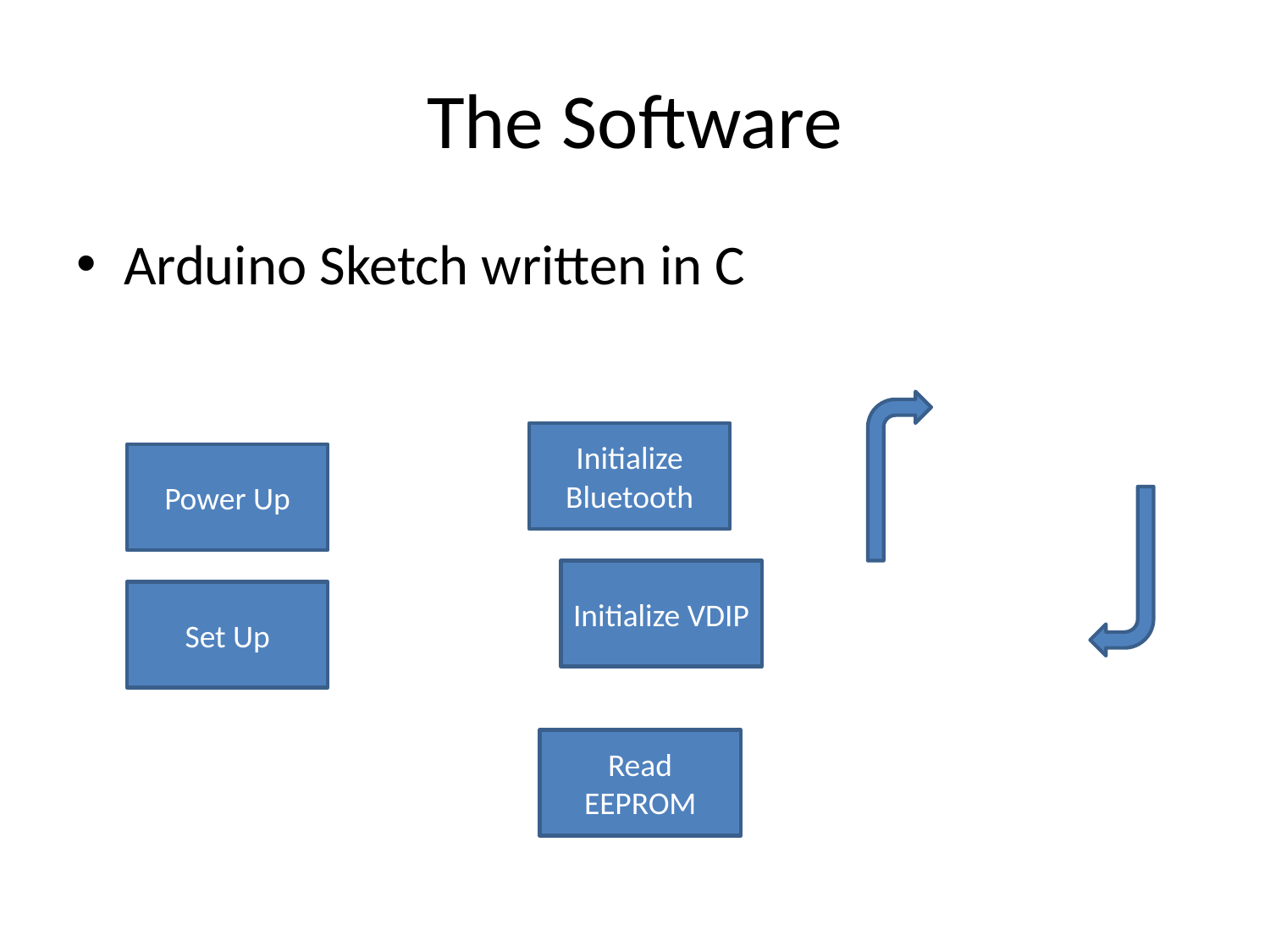

# The Software
Arduino Sketch written in C

Initialize Bluetooth
Power Up

Initialize VDIP
Set Up
Read EEPROM